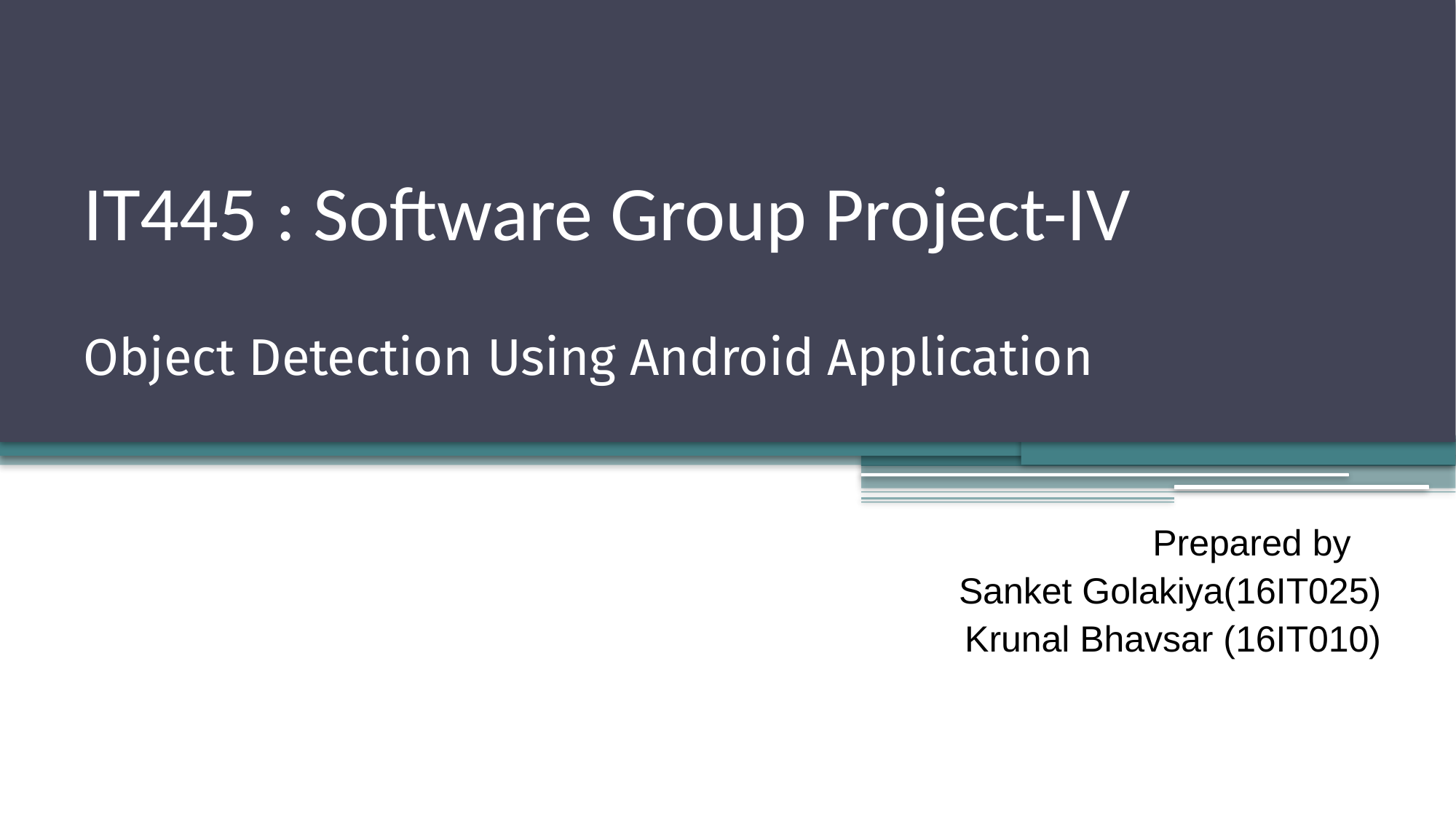

# IT445 : Software Group Project-IV Object Detection Using Android Application

Prepared by
Sanket Golakiya(16IT025)
Krunal Bhavsar (16IT010)